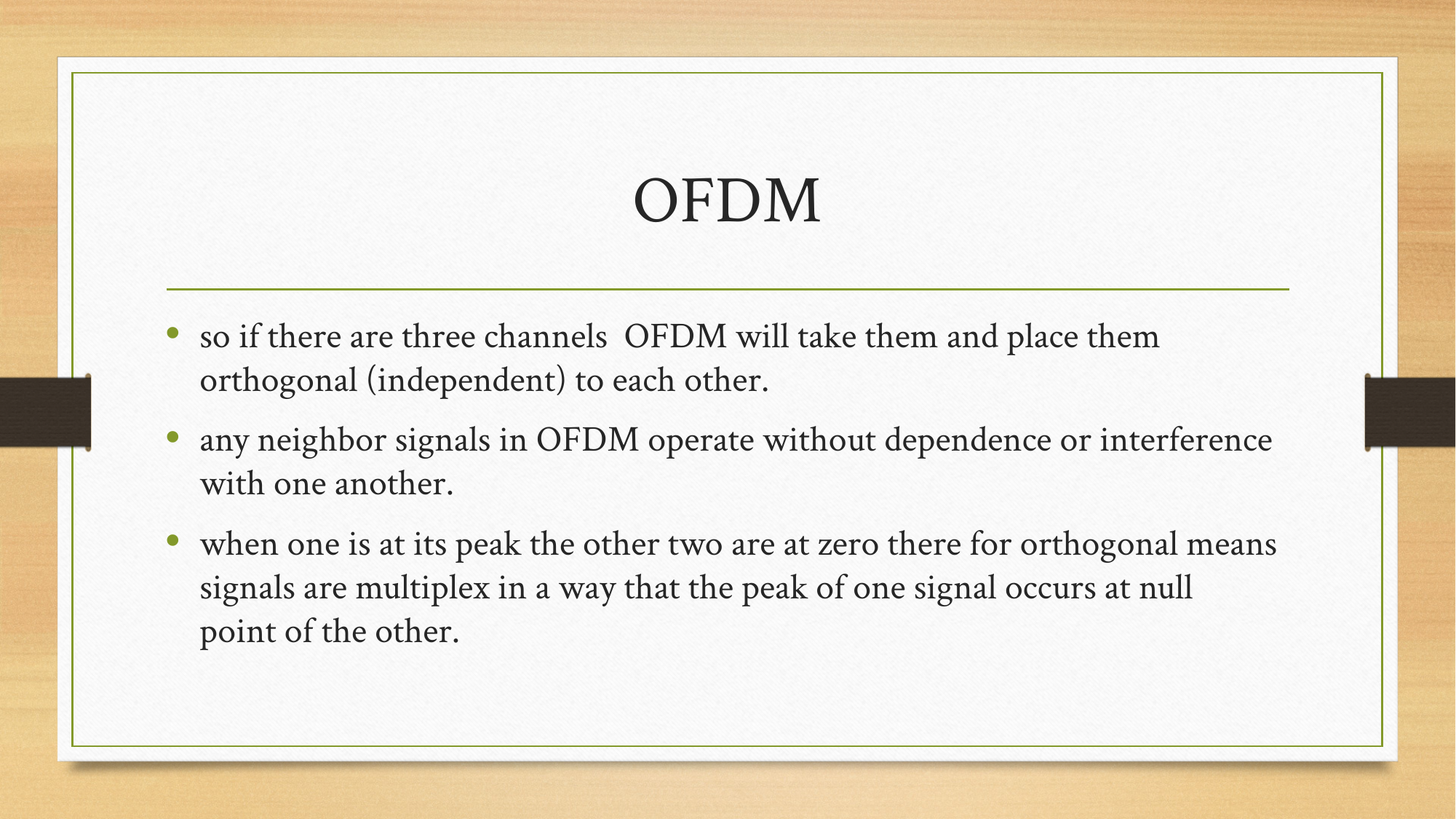

# OFDM
so if there are three channels  OFDM will take them and place them orthogonal (independent) to each other.
any neighbor signals in OFDM operate without dependence or interference with one another.
when one is at its peak the other two are at zero there for orthogonal means signals are multiplex in a way that the peak of one signal occurs at null point of the other.